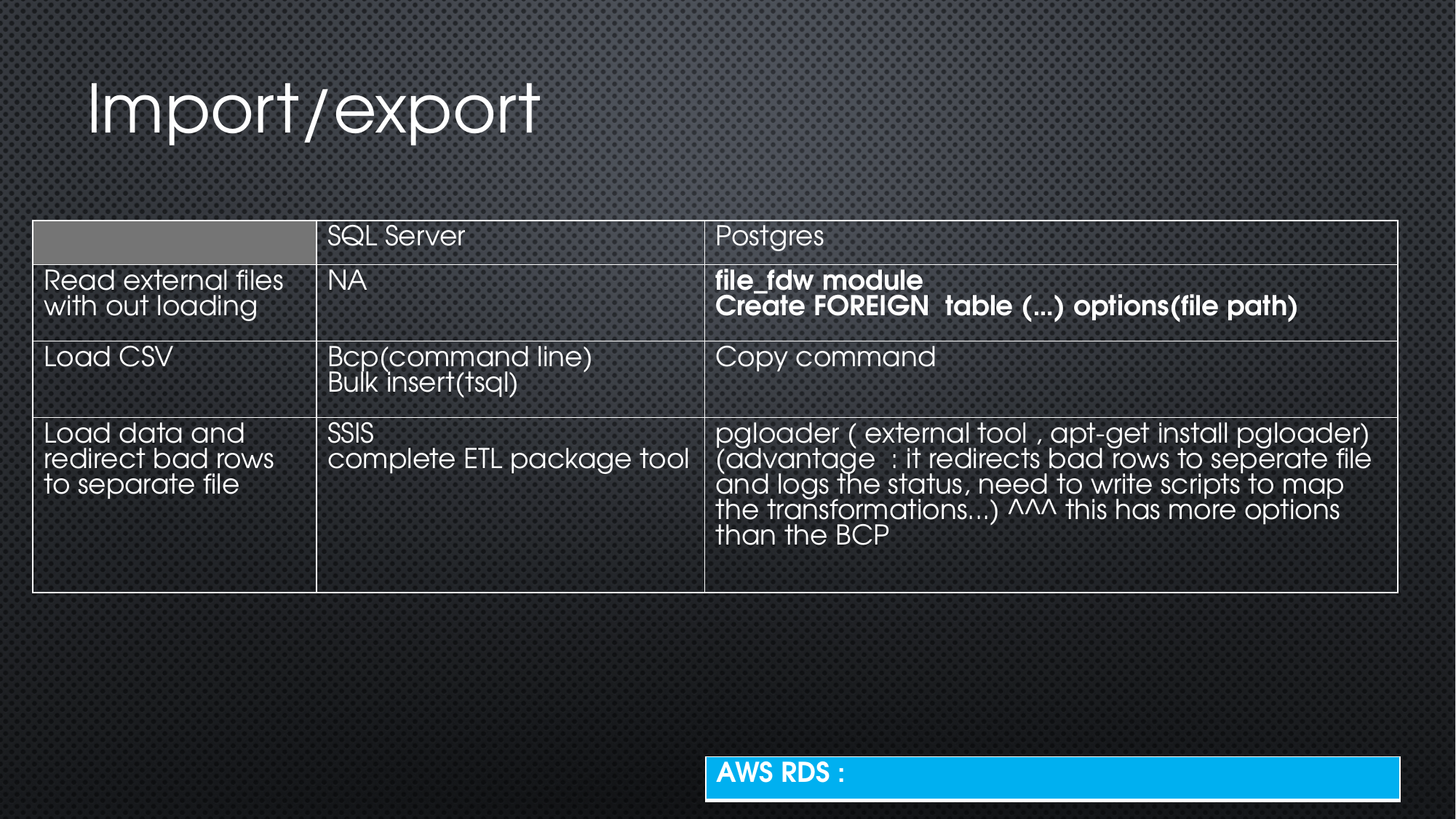

Import/export

|  | SQL Server | Postgres |
| --- | --- | --- |
| Read external files with out loading | NA | file\_fdw module Create FOREIGN table (…) options(file path) |
| Load CSV | Bcp(command line) Bulk insert(tsql) | Copy command |
| Load data and redirect bad rows to separate file | SSIS complete ETL package tool | pgloader ( external tool , apt-get install pgloader) (advantage : it redirects bad rows to seperate file and logs the status, need to write scripts to map the transformations...) ^^^ this has more options than the BCP |
| AWS RDS : |
| --- |